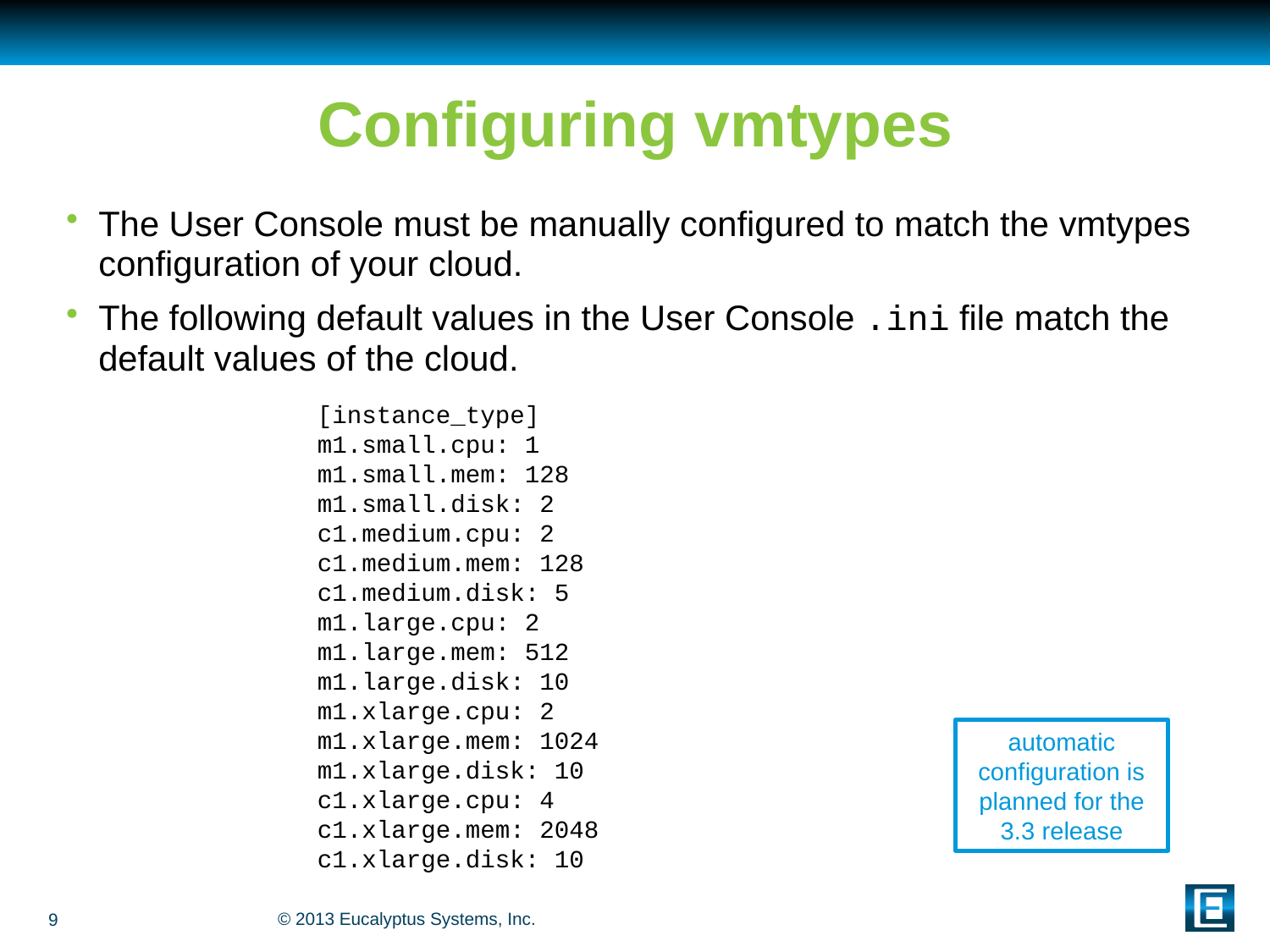

# Configuring vmtypes
The User Console must be manually configured to match the vmtypes configuration of your cloud.
The following default values in the User Console .ini file match the default values of the cloud.
[instance_type]
m1.small.cpu: 1
m1.small.mem: 128
m1.small.disk: 2
c1.medium.cpu: 2
c1.medium.mem: 128
c1.medium.disk: 5
m1.large.cpu: 2
m1.large.mem: 512
m1.large.disk: 10
m1.xlarge.cpu: 2
m1.xlarge.mem: 1024
m1.xlarge.disk: 10
c1.xlarge.cpu: 4
c1.xlarge.mem: 2048
c1.xlarge.disk: 10

automatic configuration is planned for the 3.3 release
9